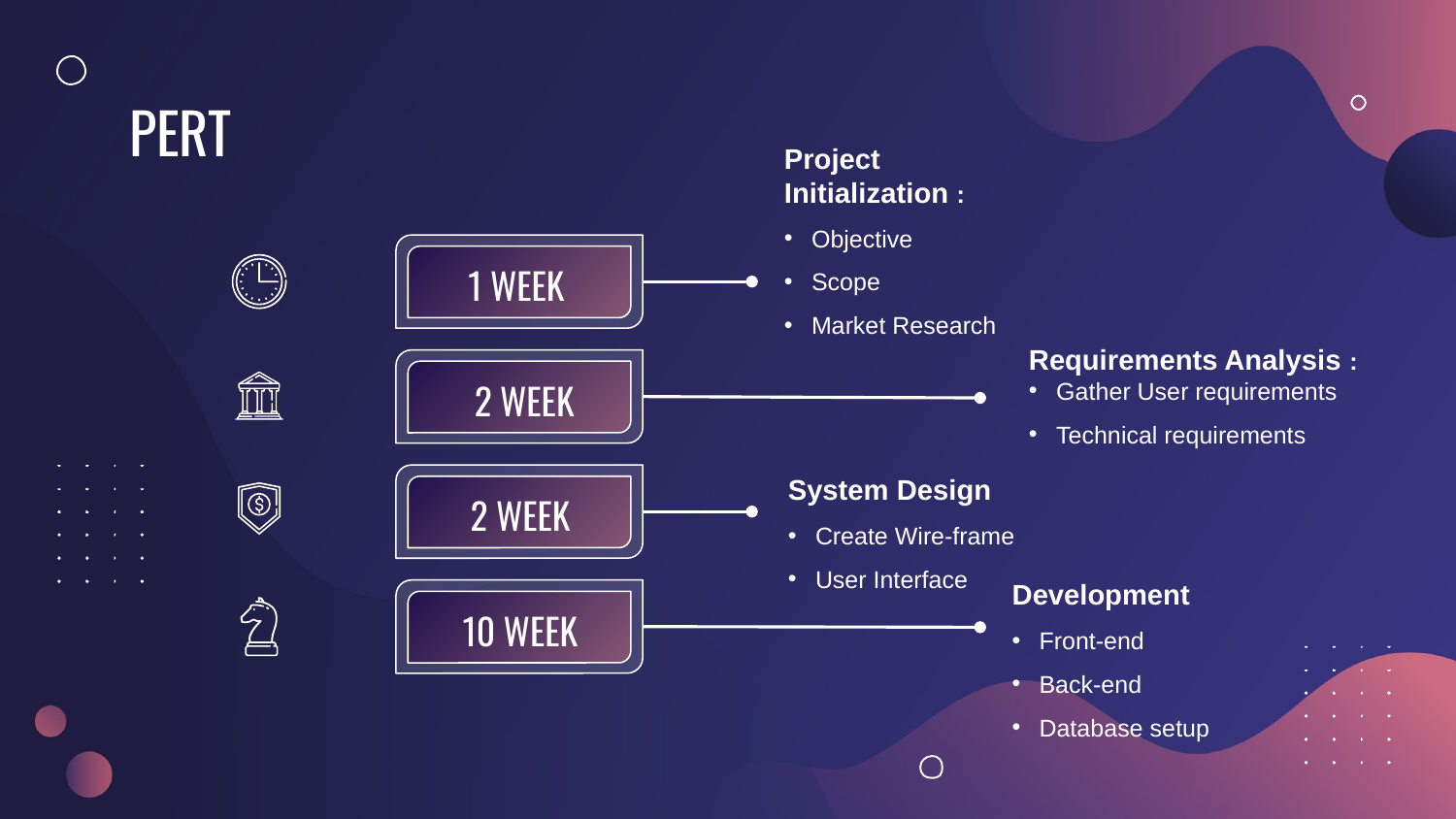

# PERT
Project Initialization :
Objective
Scope
Market Research

1 WEEK

Requirements Analysis :
Gather User requirements
Technical requirements

 2 WEEK

System Design
Create Wire-frame
User Interface

2 WEEK

Development
Front-end
Back-end
Database setup

10 WEEK